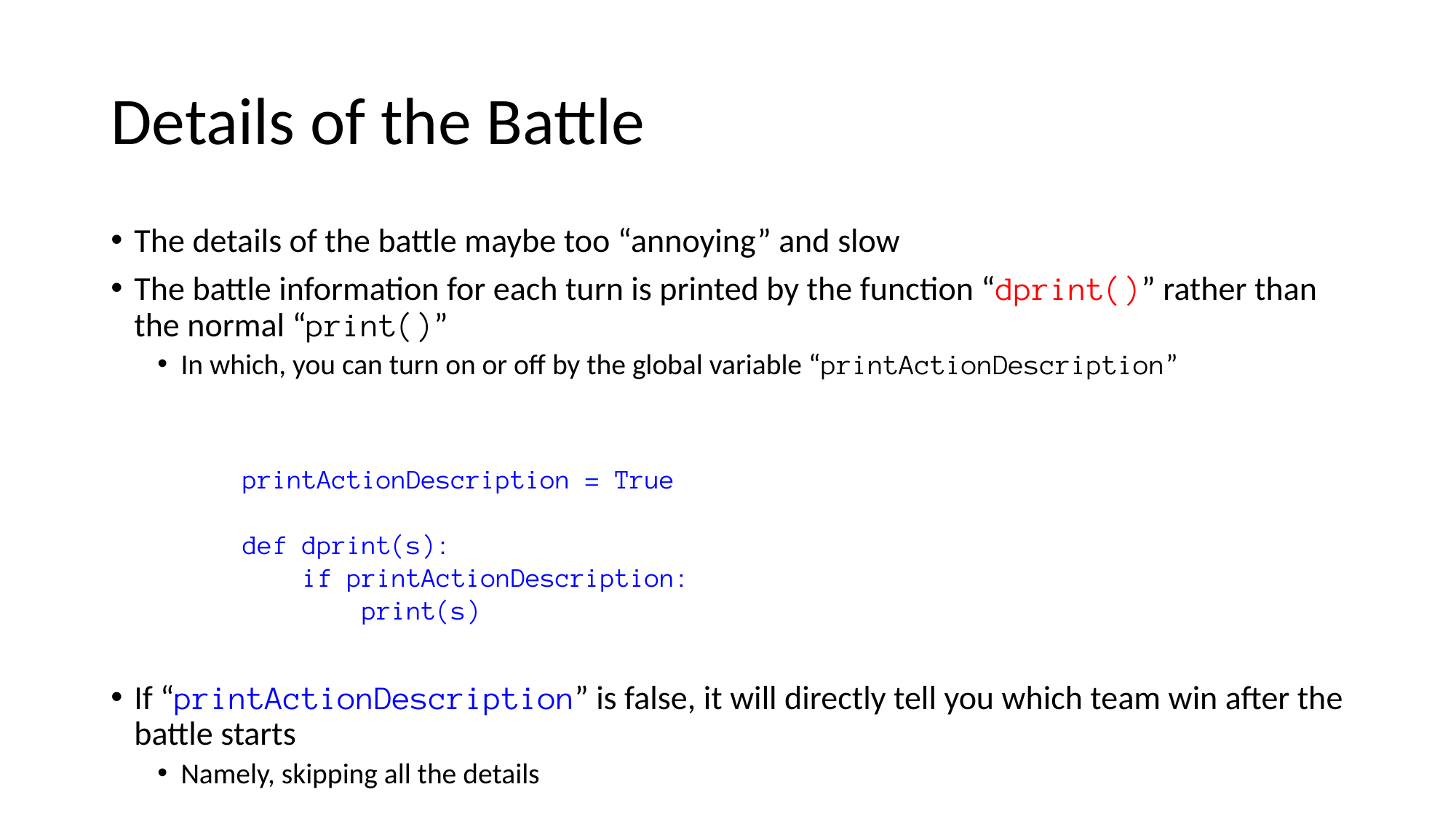

# Details of the Battle
The details of the battle maybe too “annoying” and slow
The battle information for each turn is printed by the function “dprint()” rather than the normal “print()”
In which, you can turn on or off by the global variable “printActionDescription”

If “printActionDescription” is false, it will directly tell you which team win after the battle starts
Namely, skipping all the details

printActionDescription = True

def dprint(s):
    if printActionDescription:
        print(s)